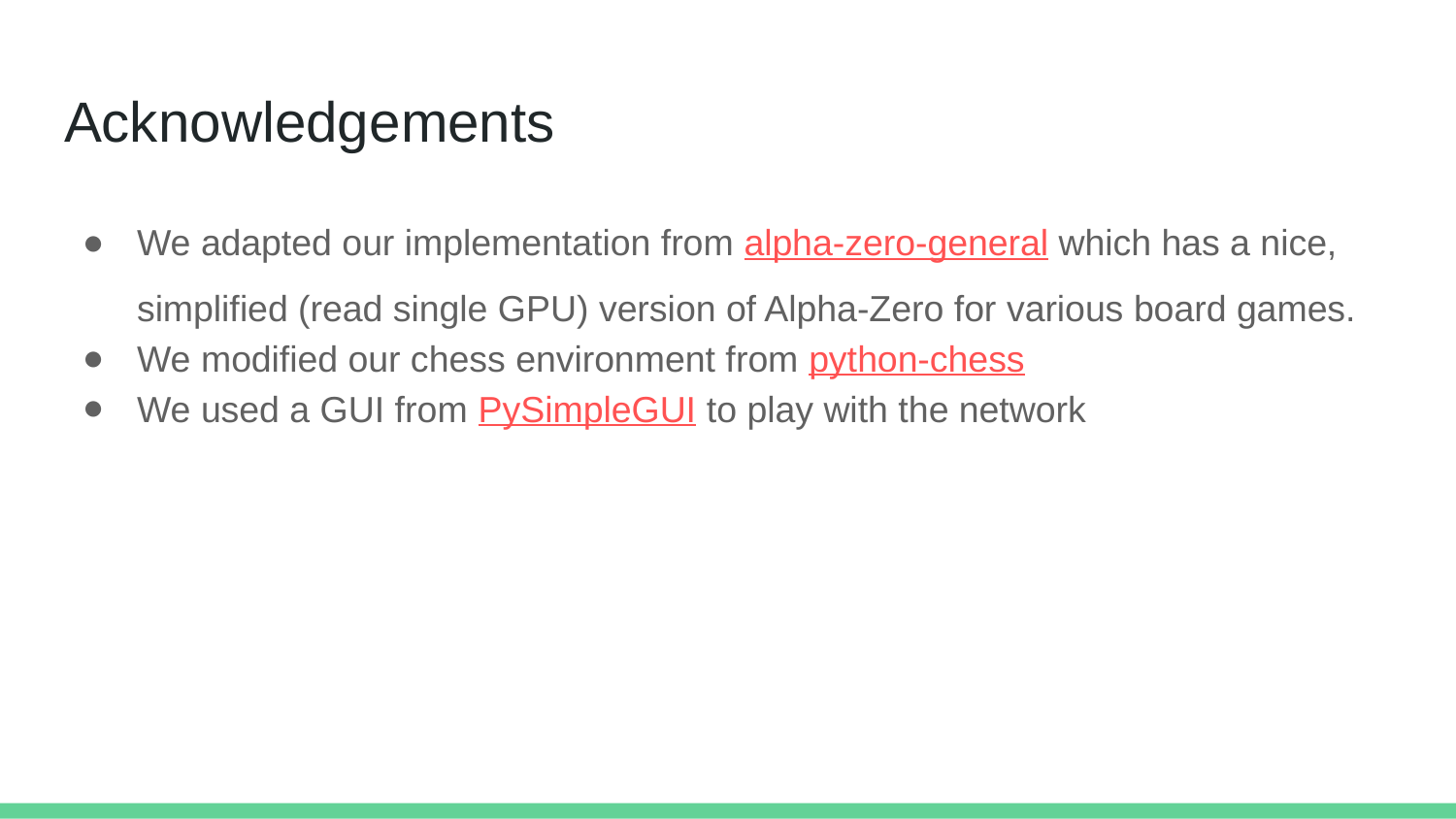

# Acknowledgements
We adapted our implementation from alpha-zero-general which has a nice, simplified (read single GPU) version of Alpha-Zero for various board games.
We modified our chess environment from python-chess
We used a GUI from PySimpleGUI to play with the network